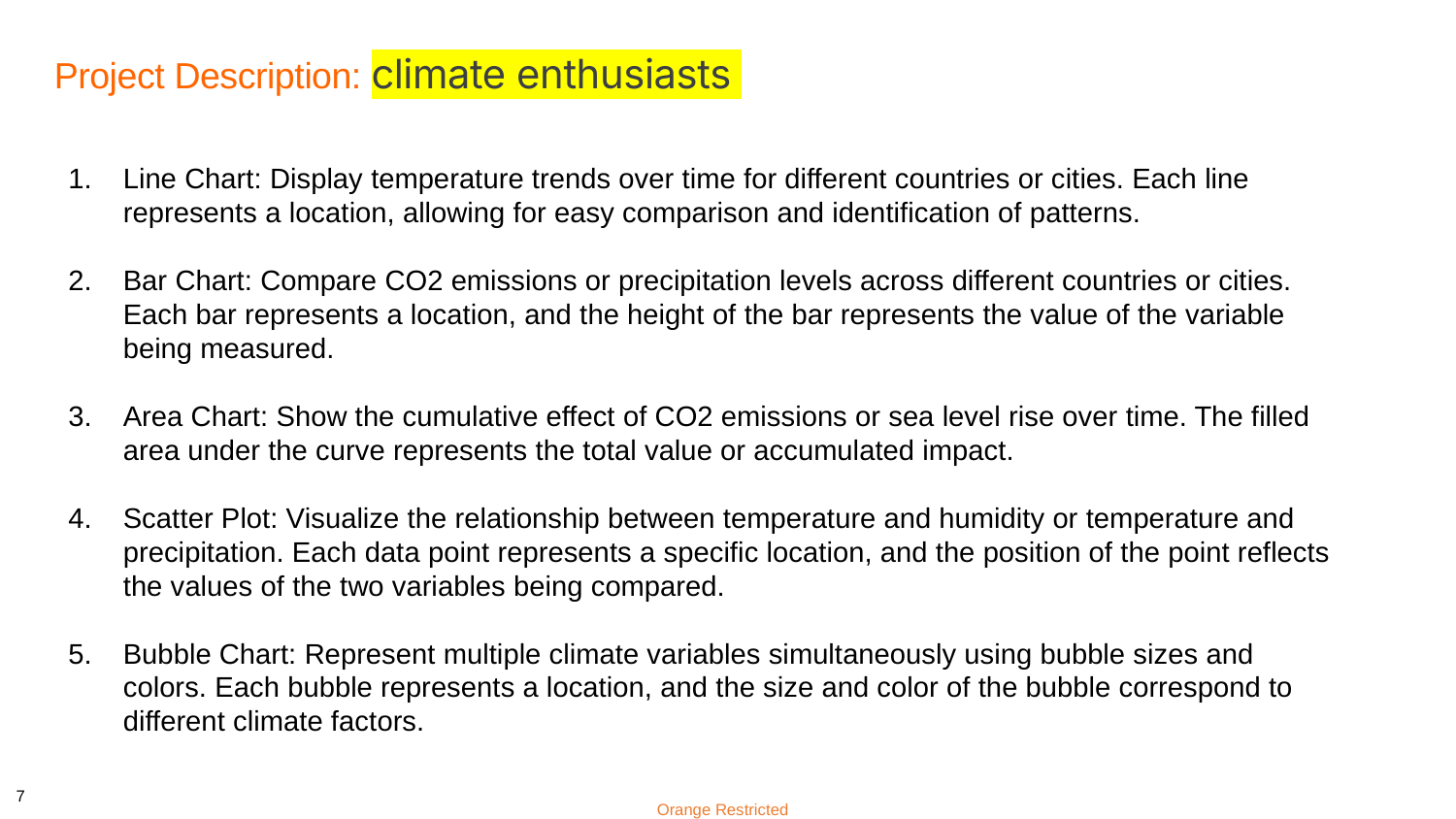

# Project Description: climate enthusiasts
Line Chart: Display temperature trends over time for different countries or cities. Each line represents a location, allowing for easy comparison and identification of patterns.

Bar Chart: Compare CO2 emissions or precipitation levels across different countries or cities. Each bar represents a location, and the height of the bar represents the value of the variable being measured.

Area Chart: Show the cumulative effect of CO2 emissions or sea level rise over time. The filled area under the curve represents the total value or accumulated impact.

Scatter Plot: Visualize the relationship between temperature and humidity or temperature and precipitation. Each data point represents a specific location, and the position of the point reflects the values of the two variables being compared.

Bubble Chart: Represent multiple climate variables simultaneously using bubble sizes and colors. Each bubble represents a location, and the size and color of the bubble correspond to different climate factors.